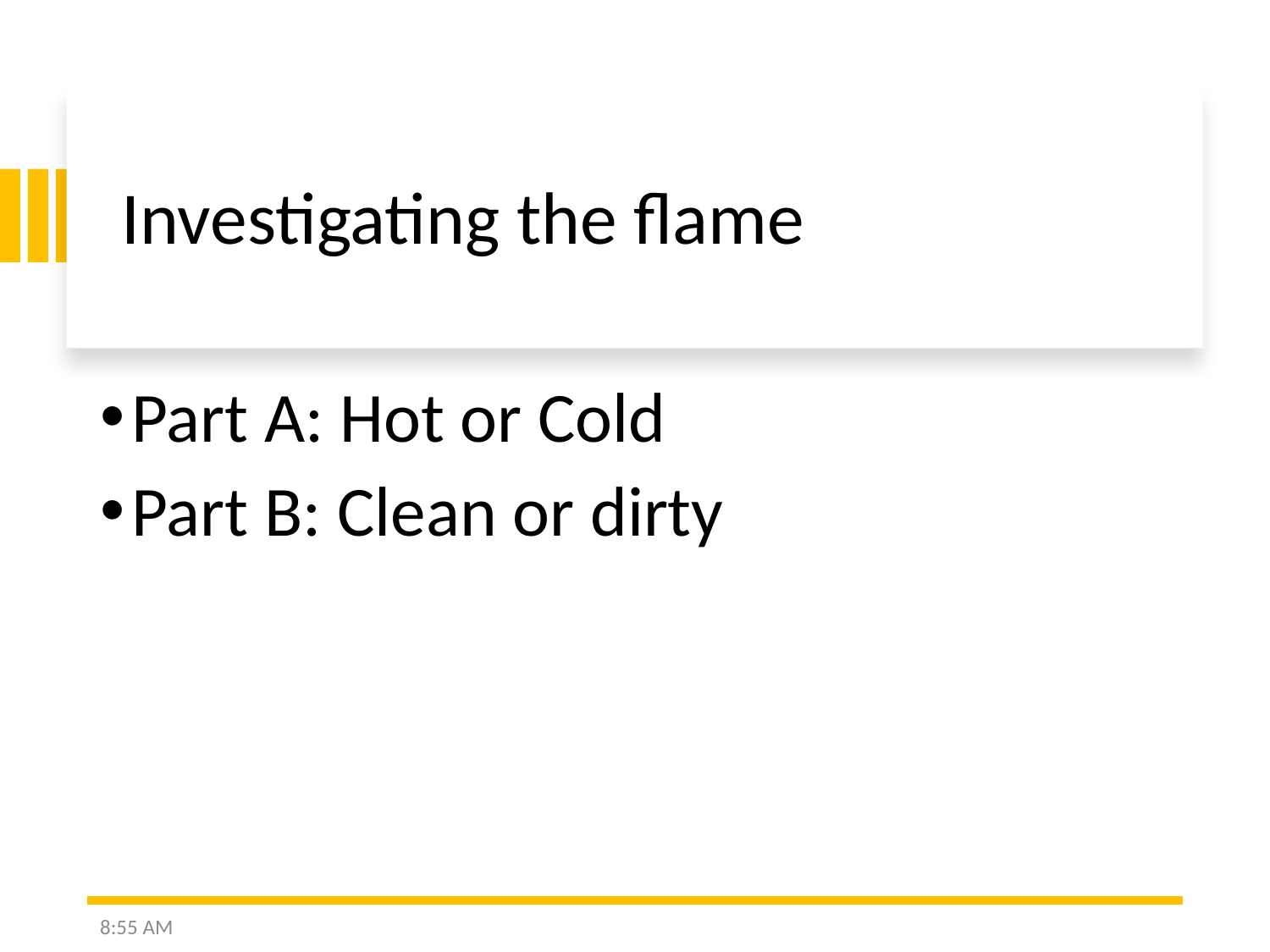

# Investigating the flame

Part A: Hot or Cold
Part B: Clean or dirty
8:55 AM